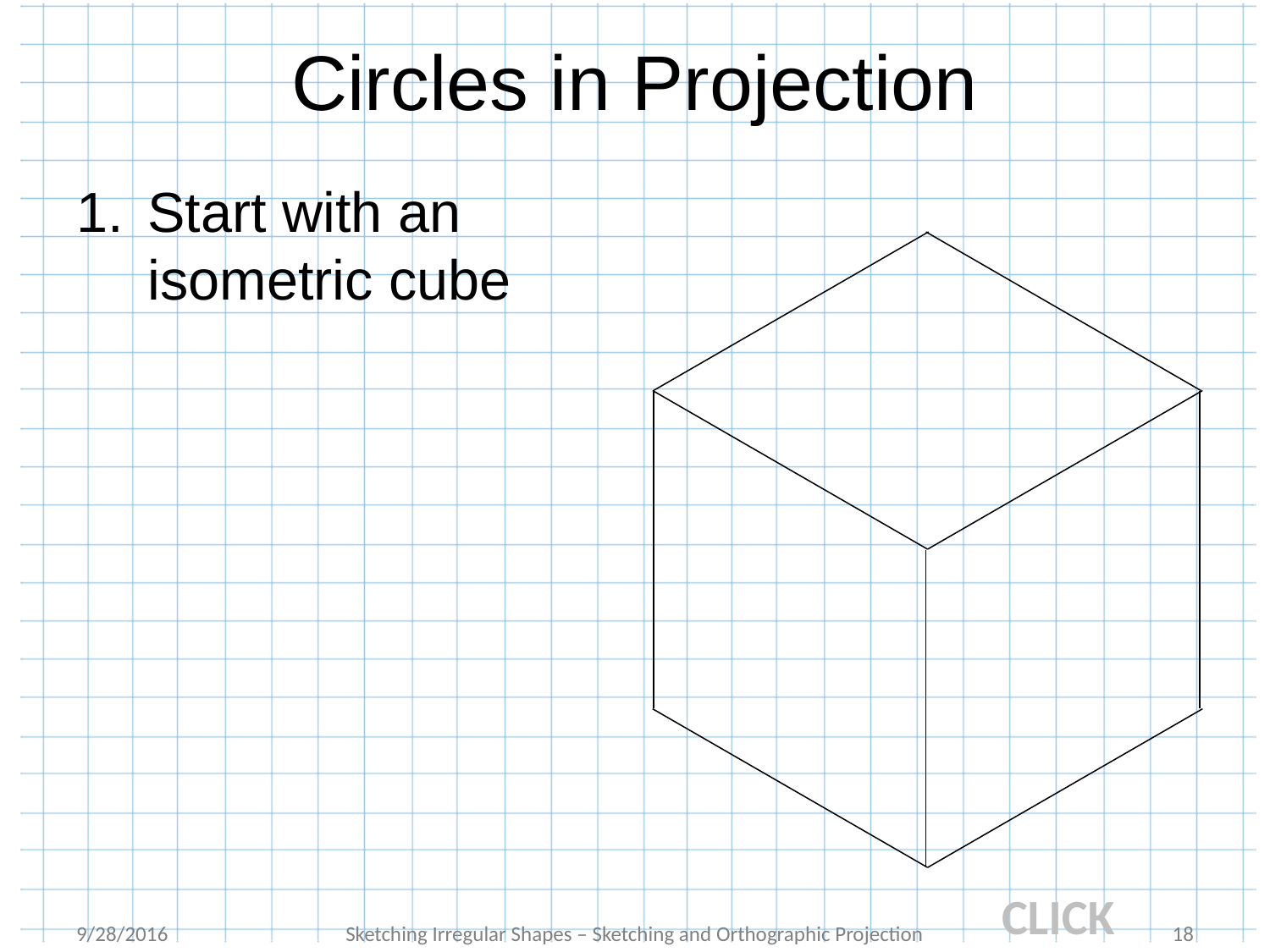

# Circles in Projection
Start with an isometric cube
CLICK
9/28/2016
Sketching Irregular Shapes – Sketching and Orthographic Projection
18